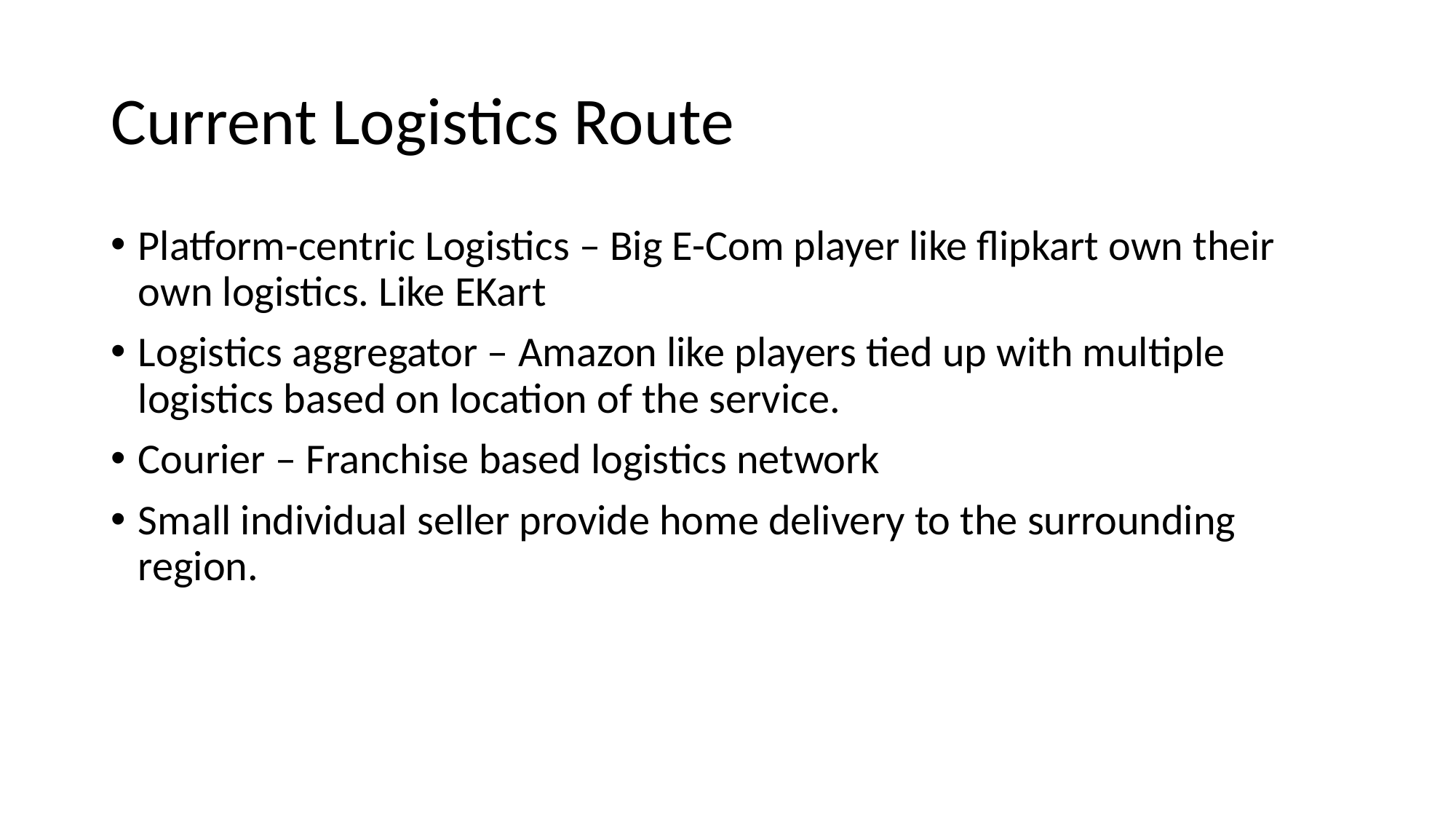

# Current Logistics Route
Platform-centric Logistics – Big E-Com player like flipkart own their own logistics. Like EKart
Logistics aggregator – Amazon like players tied up with multiple logistics based on location of the service.
Courier – Franchise based logistics network
Small individual seller provide home delivery to the surrounding region.